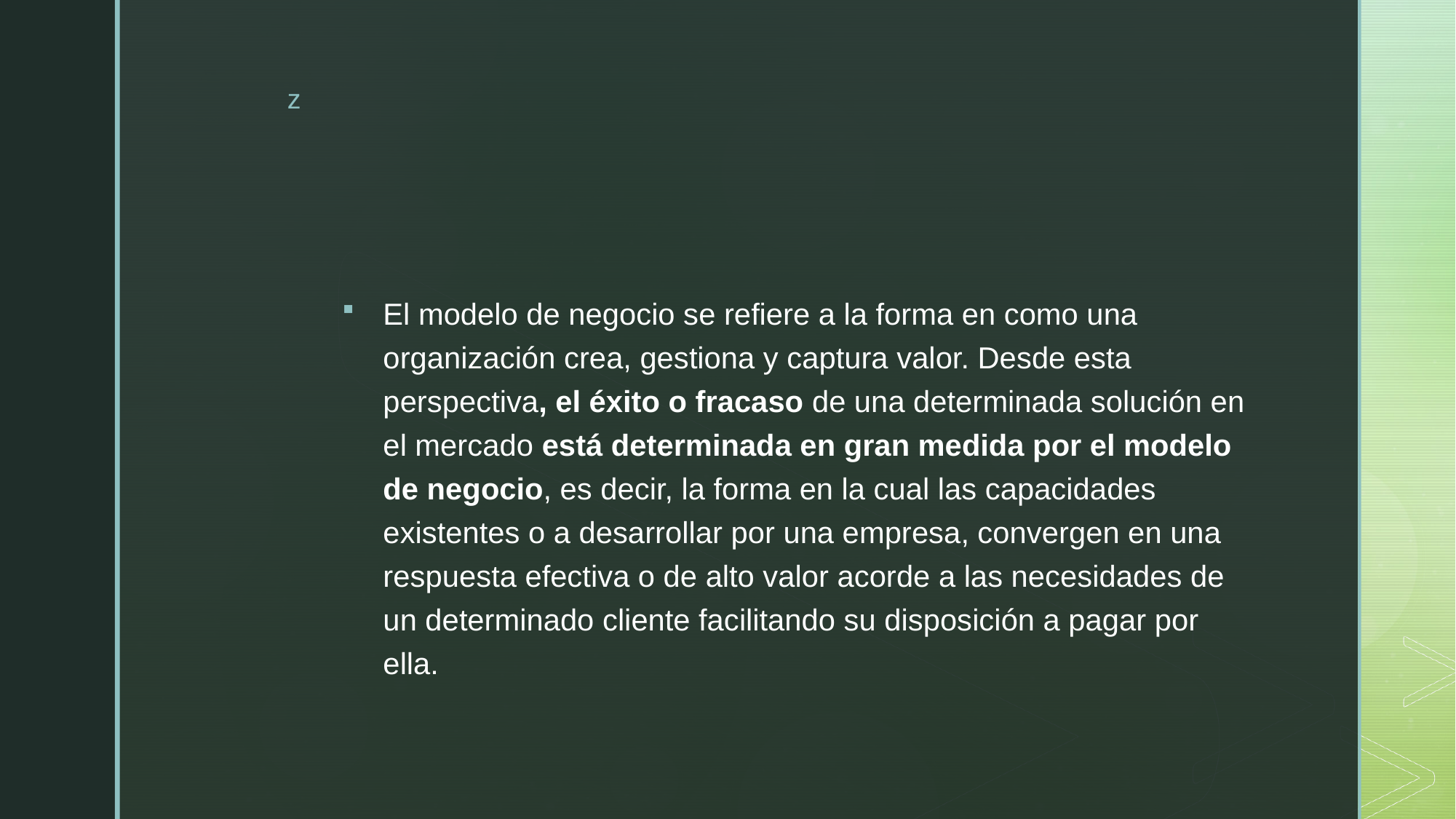

El modelo de negocio se refiere a la forma en como una organización crea, gestiona y captura valor. Desde esta perspectiva, el éxito o fracaso de una determinada solución en el mercado está determinada en gran medida por el modelo de negocio, es decir, la forma en la cual las capacidades existentes o a desarrollar por una empresa, convergen en una respuesta efectiva o de alto valor acorde a las necesidades de un determinado cliente facilitando su disposición a pagar por ella.